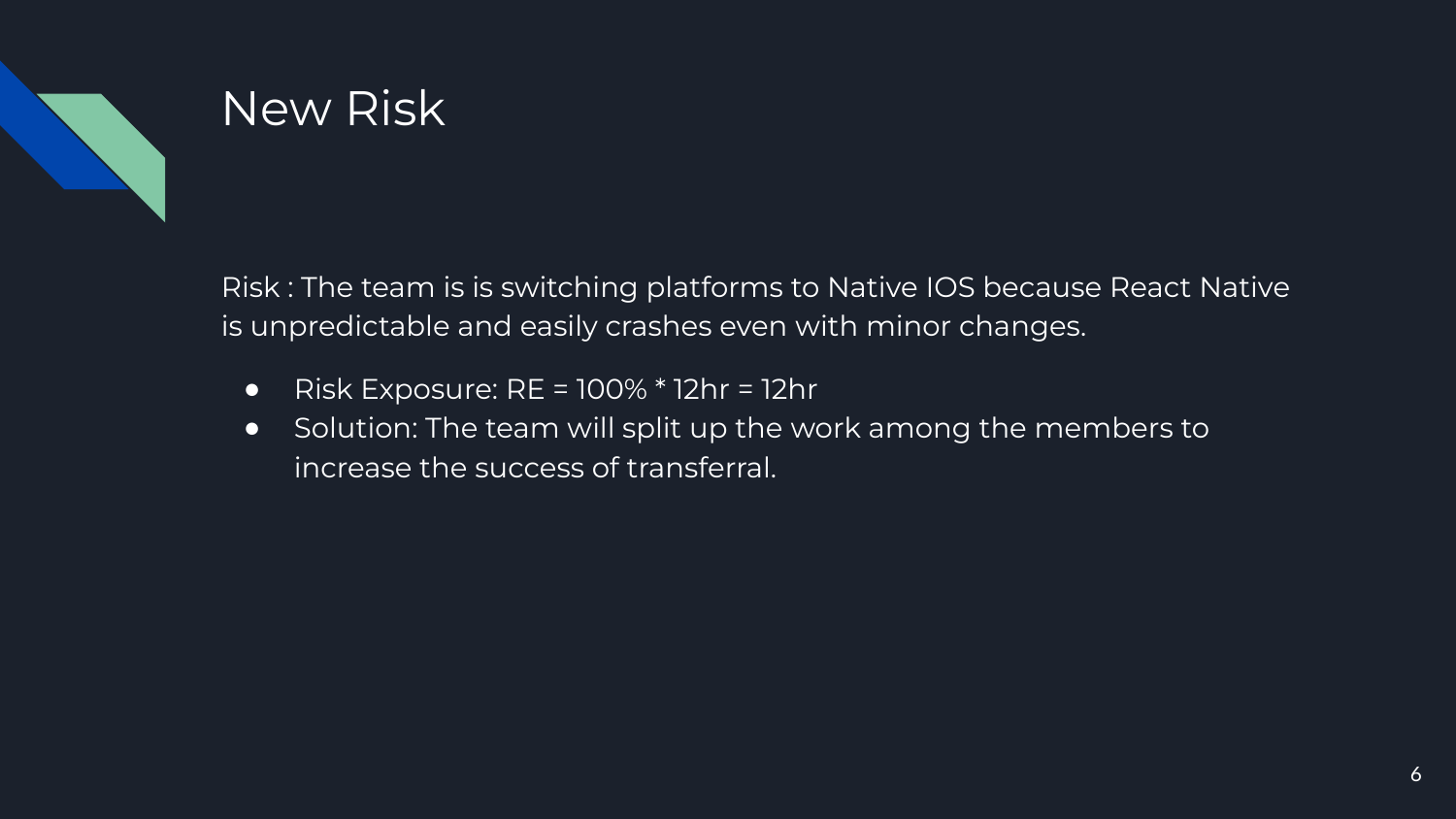

# New Risk
Risk : The team is is switching platforms to Native IOS because React Native is unpredictable and easily crashes even with minor changes.
Risk Exposure: RE = 100% * 12hr = 12hr
Solution: The team will split up the work among the members to increase the success of transferral.

6